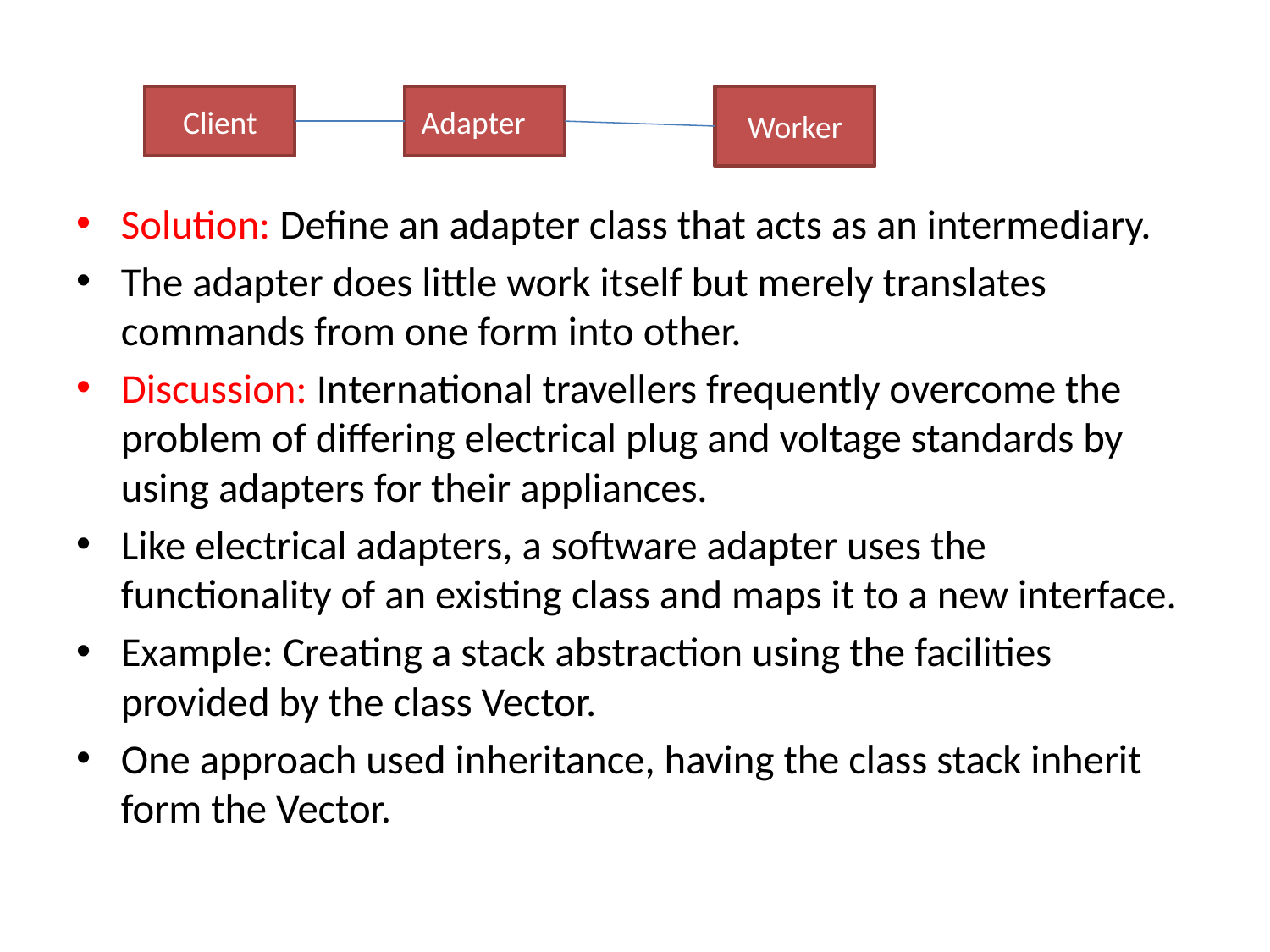

Solution: Define an adapter class that acts as an intermediary.
The adapter does little work itself but merely translates commands from one form into other.
Discussion: International travellers frequently overcome the problem of differing electrical plug and voltage standards by using adapters for their appliances.
Like electrical adapters, a software adapter uses the functionality of an existing class and maps it to a new interface.
Example: Creating a stack abstraction using the facilities provided by the class Vector.
One approach used inheritance, having the class stack inherit form the Vector.
Client
Adapter
Worker